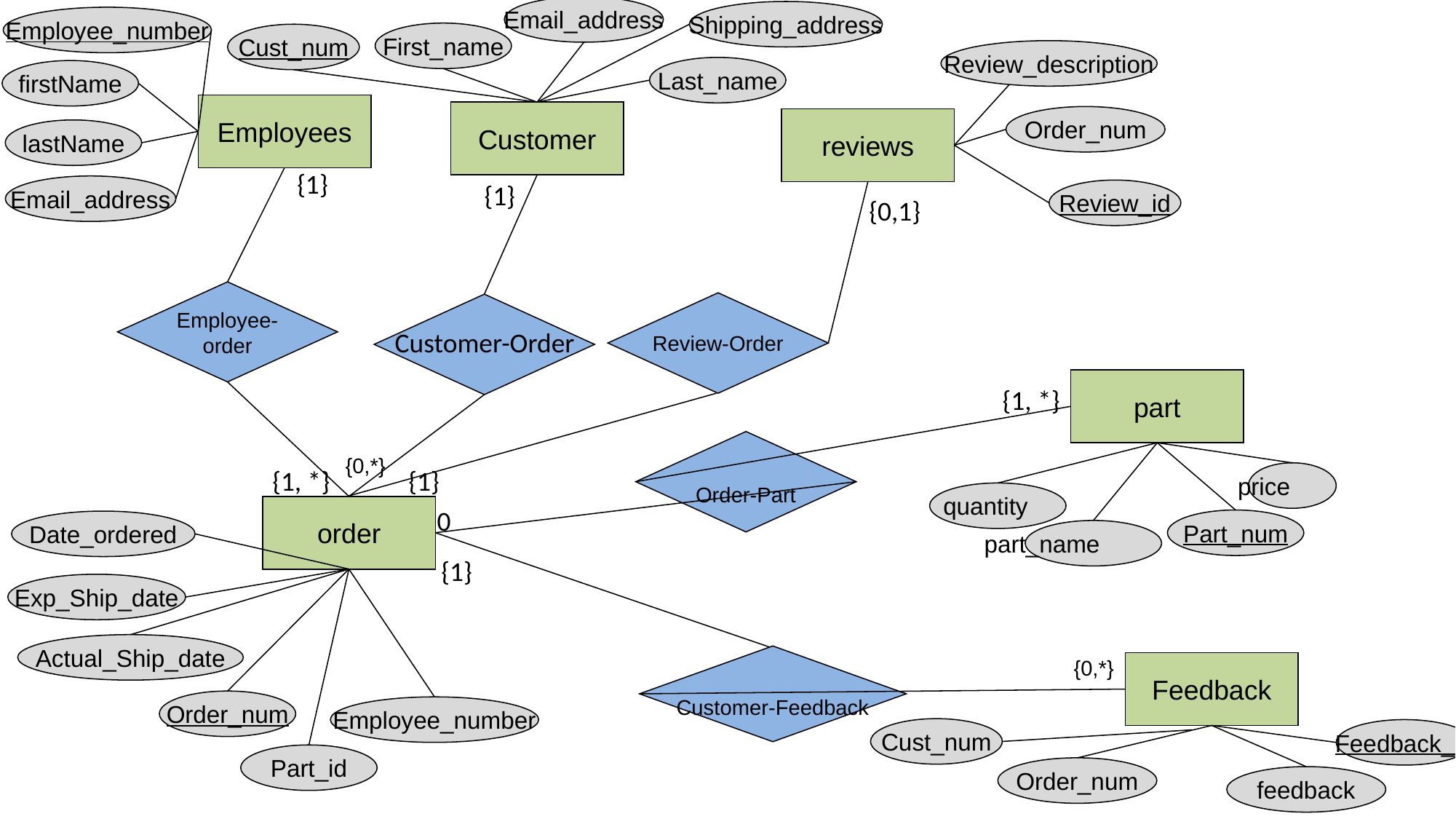

Email_address
Employee_number
First_name
Cust_num
Last_name
firstName
Employees
Customer
lastName
Email_address
Employee-
order
{0,*}
{0,*}
Shipping_address
Review_description
Order_num
reviews
{1}
{1}
Review_id
{0,1}
Review-Order

Customer-Order
part
{1, *}

Order-Part
{1}
{1, *}
price
quantity
order
0
Part_num
Date_ordered
part_name
{1}
Exp_Ship_date
Actual_Ship_date

Customer-Feedback
Feedback
Order_num
Employee_number
Cust_num
Feedback_id
Part_id
Order_num
feedback